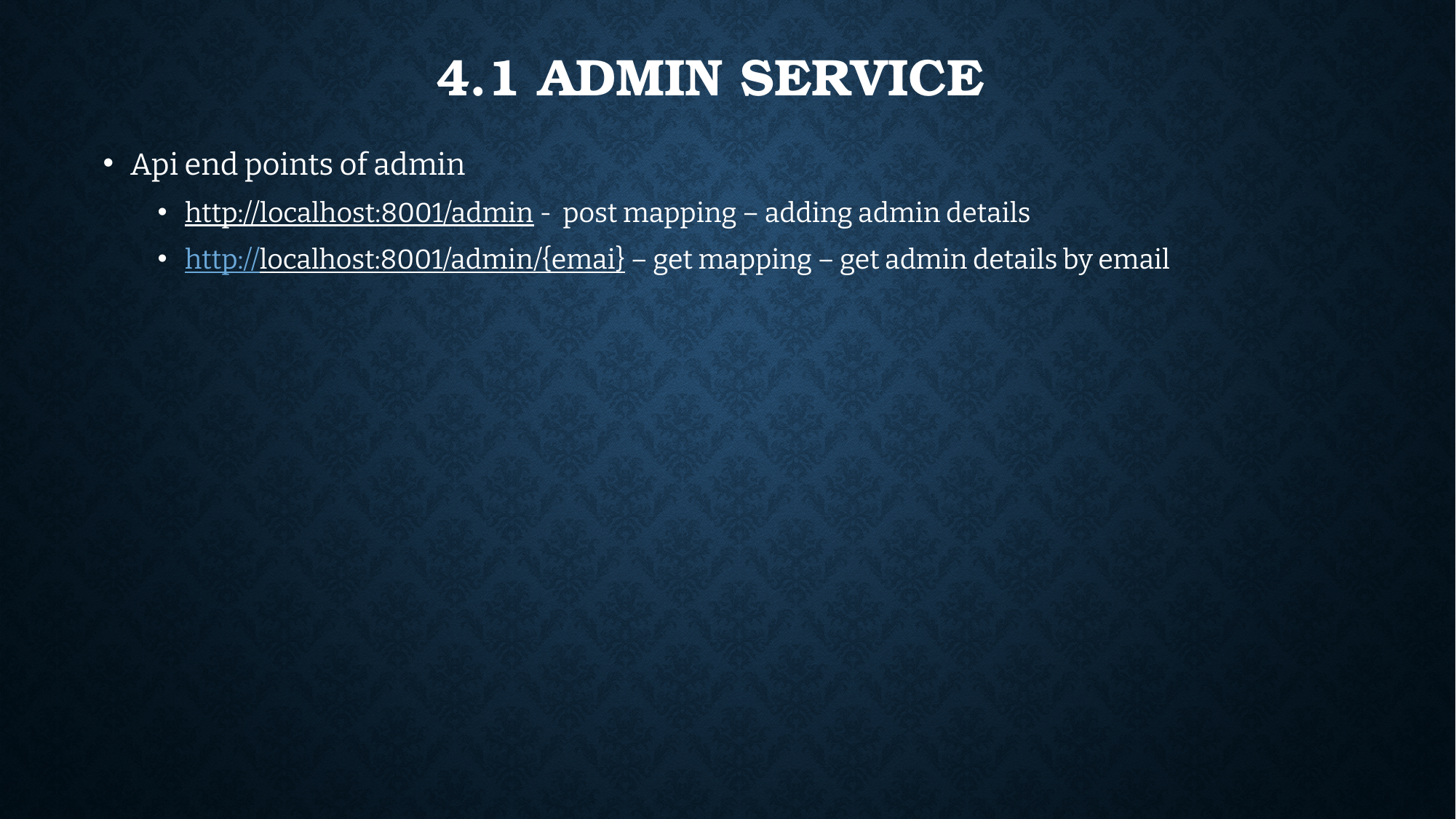

# 4.1 Admin service
Api end points of admin
http://localhost:8001/admin -  post mapping – adding admin details
http://localhost:8001/admin/{emai} – get mapping – get admin details by email